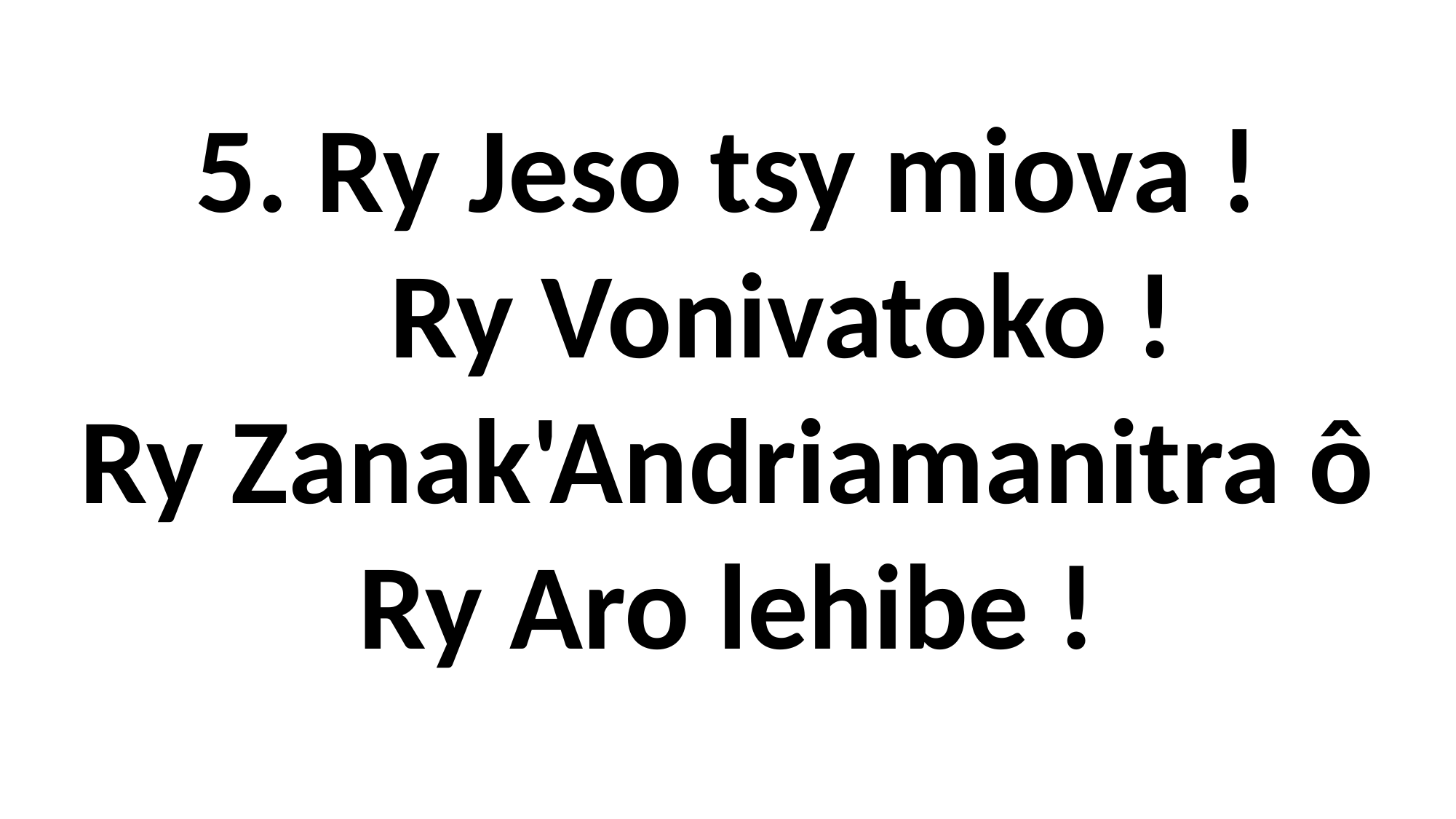

5. Ry Jeso tsy miova !
    Ry Vonivatoko !
Ry Zanak'Andriamanitra ô Ry Aro lehibe !